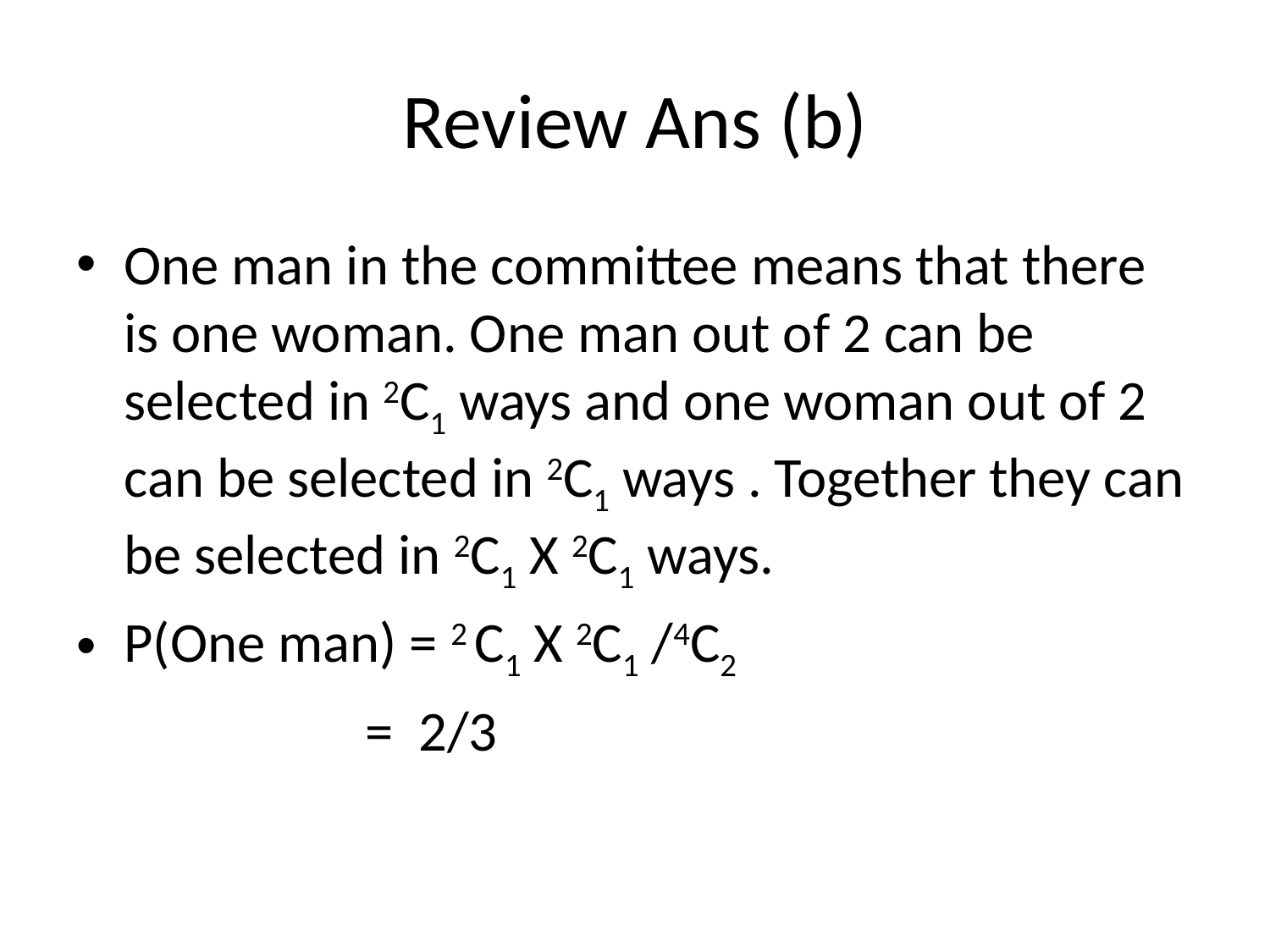

# Review Ans (b)
One man in the committee means that there is one woman. One man out of 2 can be selected in 2C1 ways and one woman out of 2 can be selected in 2C1 ways . Together they can be selected in 2C1 X 2C1 ways.
P(One man) = 2 C1 X 2C1 /4C2
                                       =  2/3